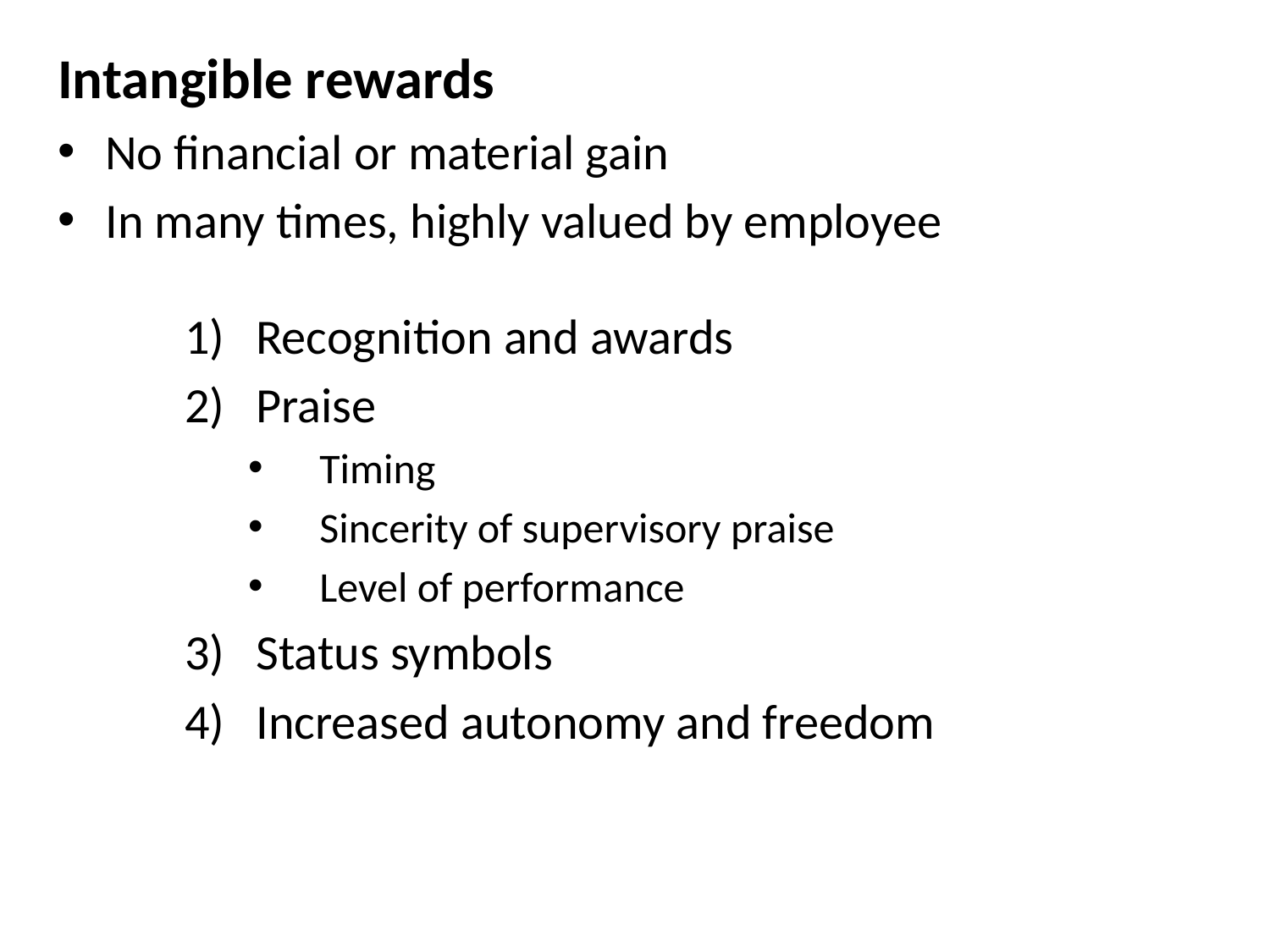

Intangible rewards
No financial or material gain
In many times, highly valued by employee

Recognition and awards
Praise
Timing
Sincerity of supervisory praise
Level of performance
Status symbols
Increased autonomy and freedom